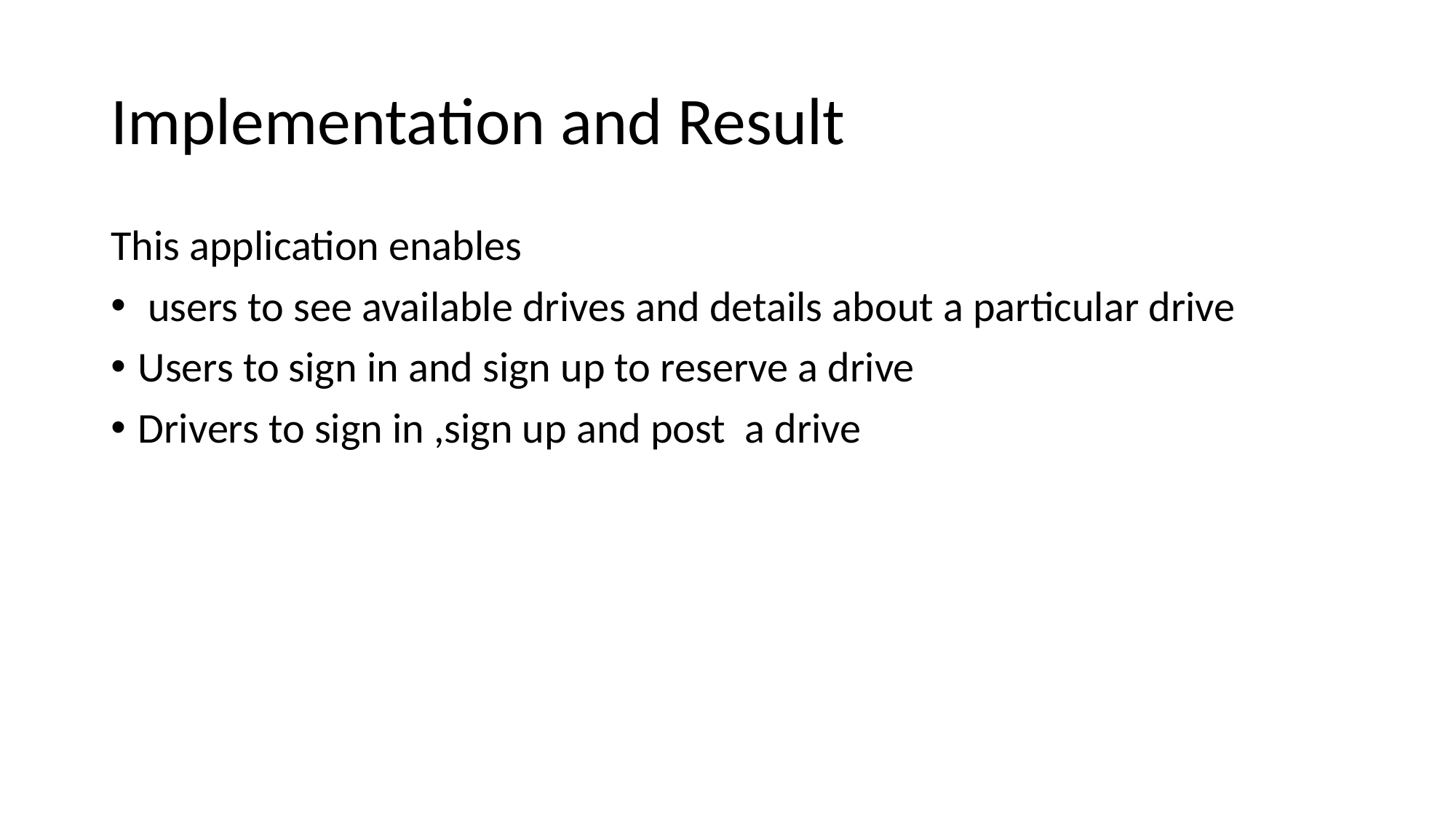

# Implementation and Result
This application enables
 users to see available drives and details about a particular drive
Users to sign in and sign up to reserve a drive
Drivers to sign in ,sign up and post  a drive